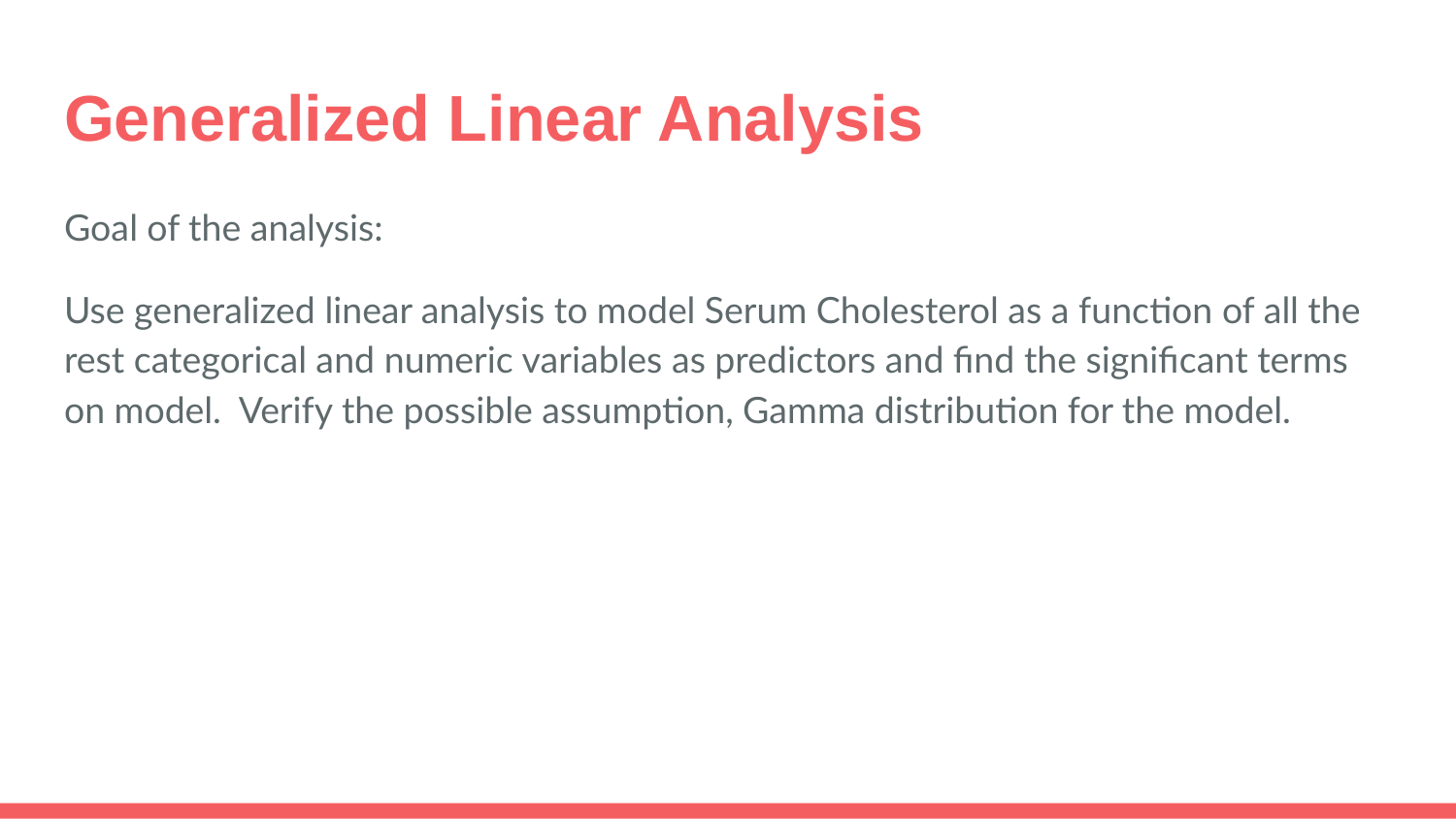

# Generalized Linear Analysis
Goal of the analysis:
Use generalized linear analysis to model Serum Cholesterol as a function of all the rest categorical and numeric variables as predictors and find the significant terms on model.  Verify the possible assumption, Gamma distribution for the model.